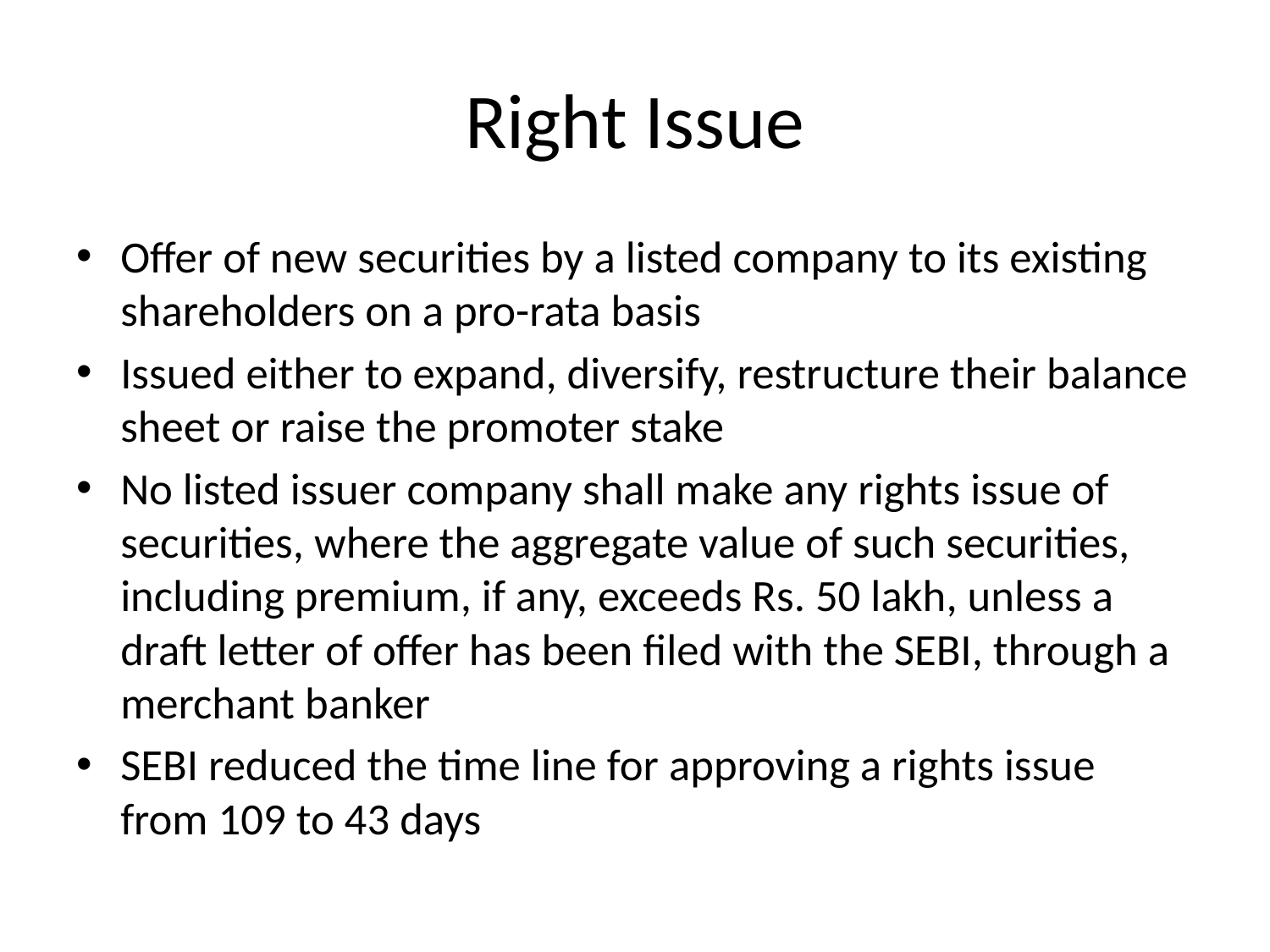

# Right Issue
Offer of new securities by a listed company to its existing shareholders on a pro-rata basis
Issued either to expand, diversify, restructure their balance sheet or raise the promoter stake
No listed issuer company shall make any rights issue of securities, where the aggregate value of such securities, including premium, if any, exceeds Rs. 50 lakh, unless a draft letter of offer has been filed with the SEBI, through a merchant banker
SEBI reduced the time line for approving a rights issue from 109 to 43 days